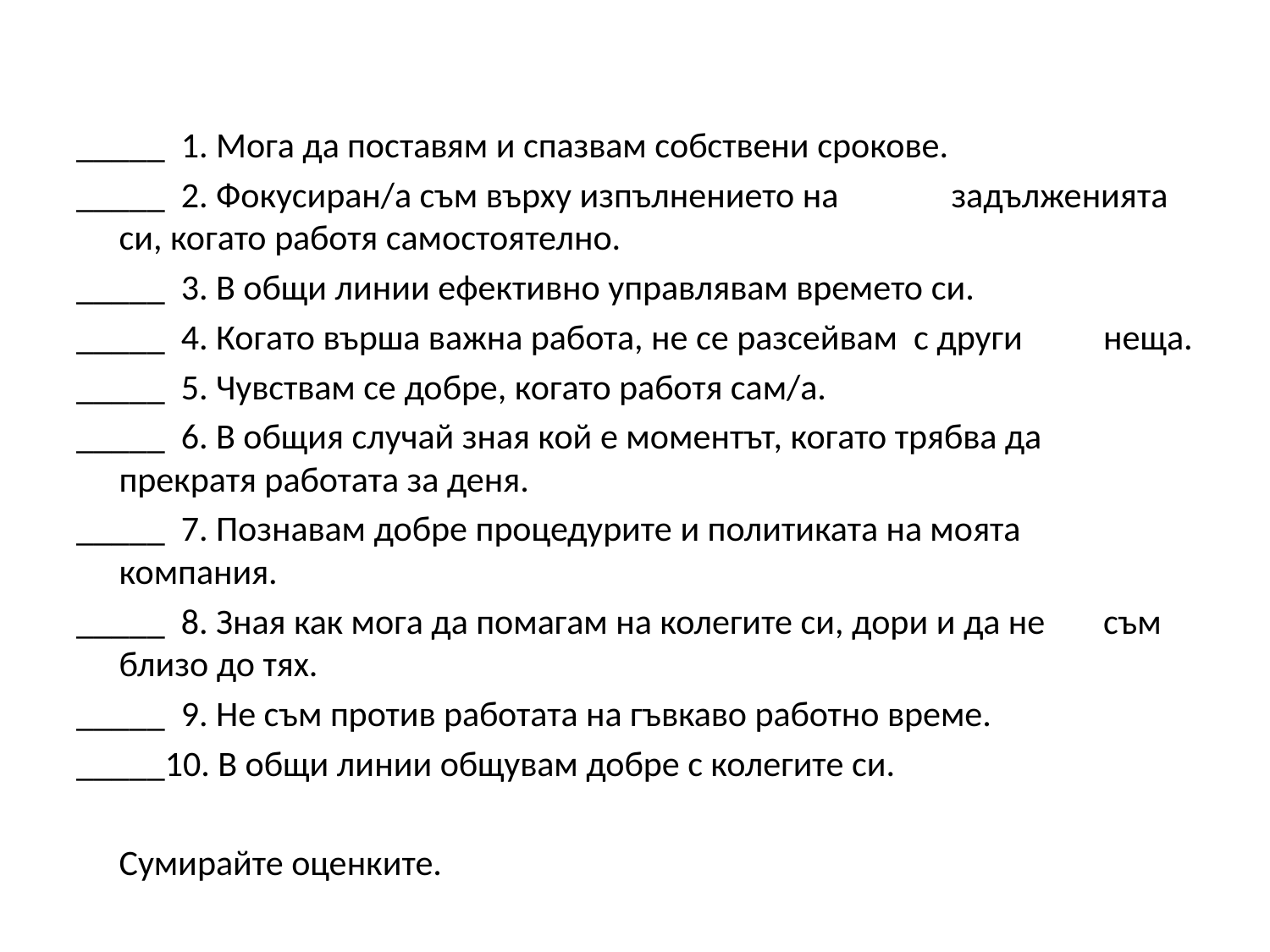

_____  1. Мога да поставям и спазвам собствени срокове.
_____  2. Фокусиран/а съм върху изпълнението на 			    задълженията си, когато работя самостоятелно.
_____  3. В общи линии ефективно управлявам времето си.
_____  4. Когато върша важна работа, не се разсейвам  с други 	   неща.
_____  5. Чувствам се добре, когато работя сам/а.
_____  6. В общия случай зная кой е моментът, когато трябва да   	   прекратя работата за деня.
_____  7. Познавам добре процедурите и политиката на моята 	   компания.
_____  8. Зная как мога да помагам на колегите си, дори и да не 	   съм близо до тях.
_____  9. Не съм против работата на гъвкаво работно време.
_____10. В общи линии общувам добре с колегите си.

		Сумирайте оценките.